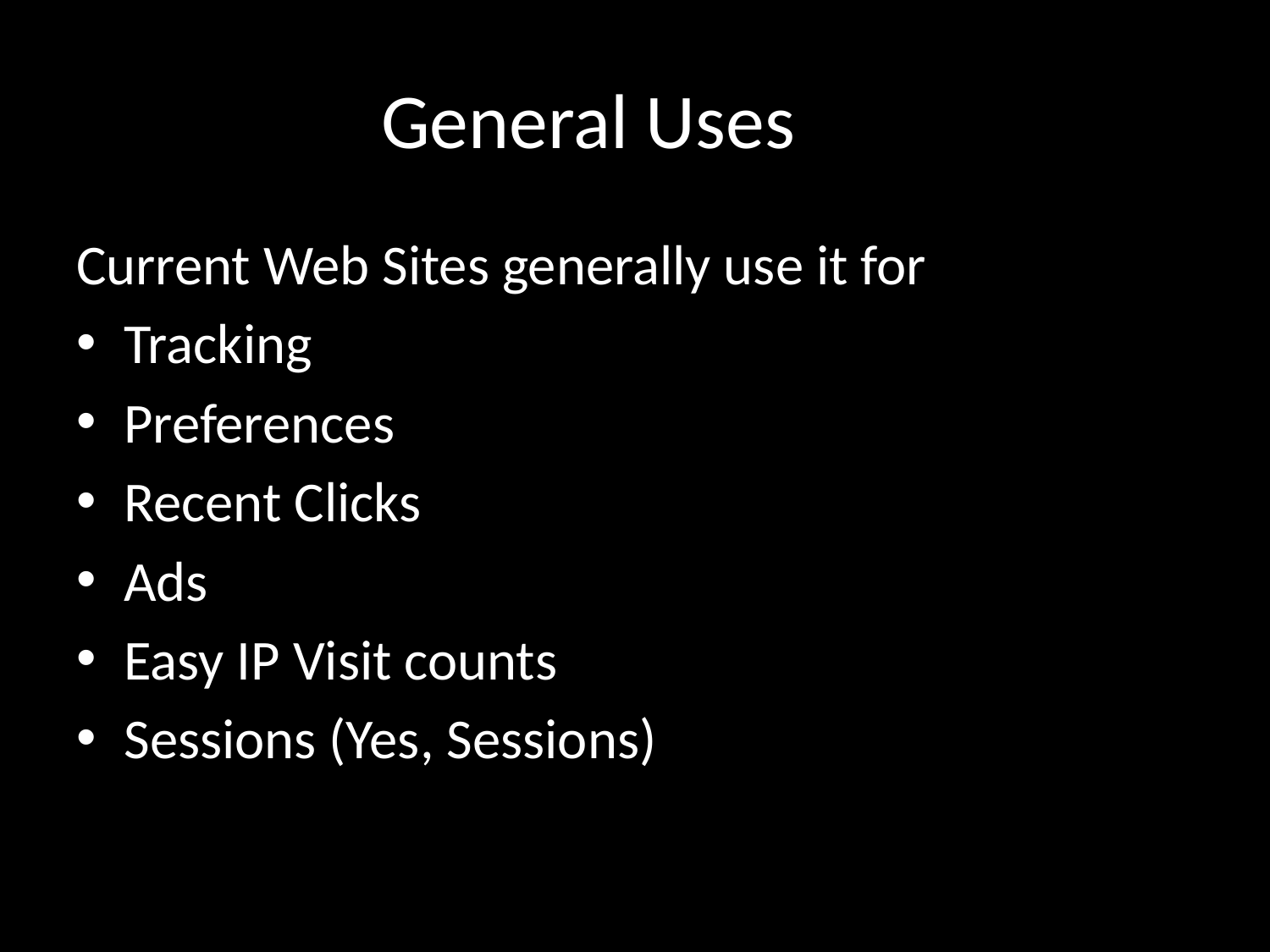

# General Uses
Current Web Sites generally use it for
Tracking
Preferences
Recent Clicks
Ads
Easy IP Visit counts
Sessions (Yes, Sessions)